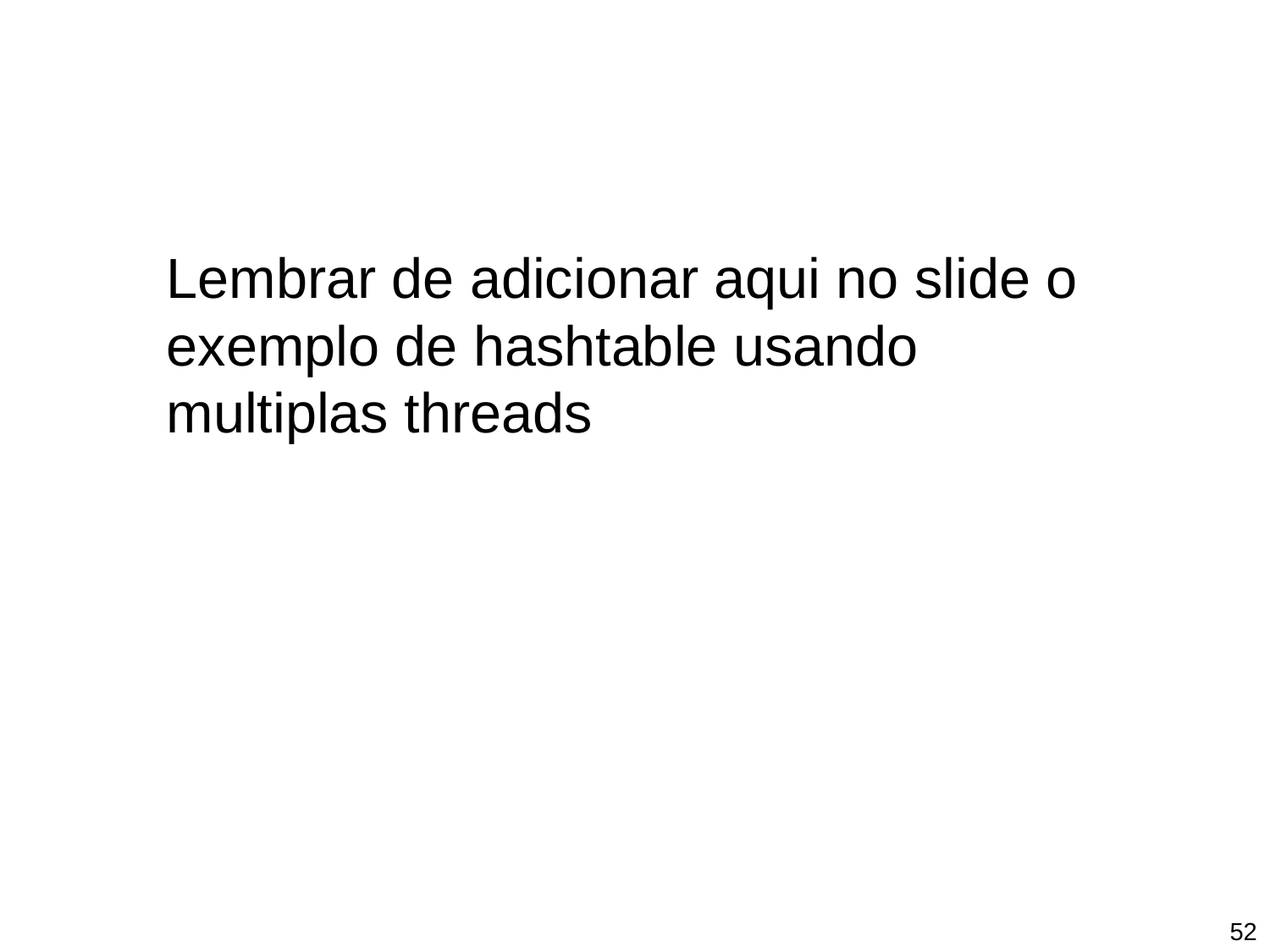

Lembrar de adicionar aqui no slide o exemplo de hashtable usando multiplas threads
52